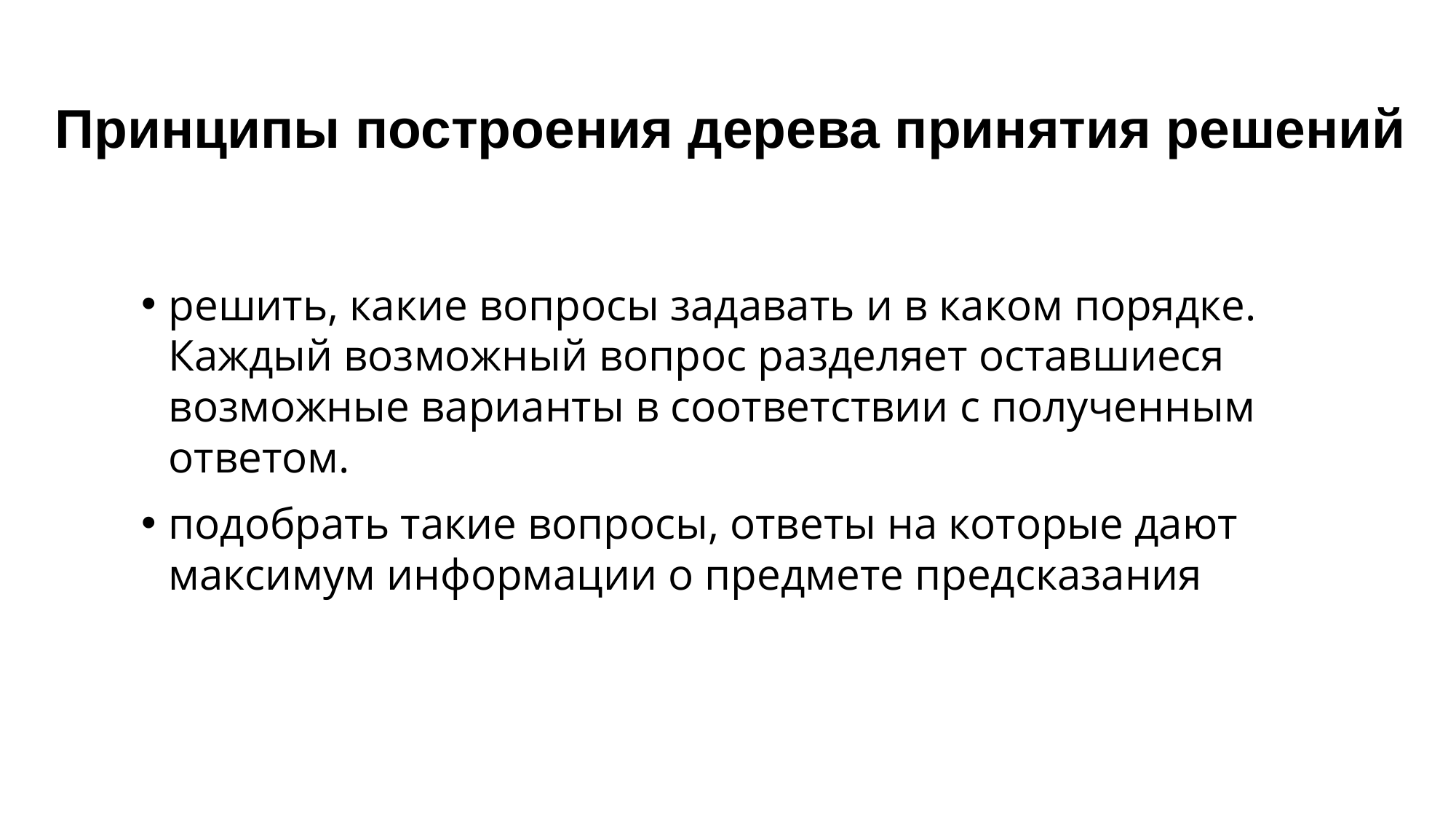

Принципы построения дерева принятия решений
решить, какие вопросы задавать и в каком порядке. Каждый возможный вопрос разделяет оставшиеся возможные варианты в соответствии с полученным ответом.
подобрать такие вопросы, ответы на которые дают максимум информации о предмете предсказания